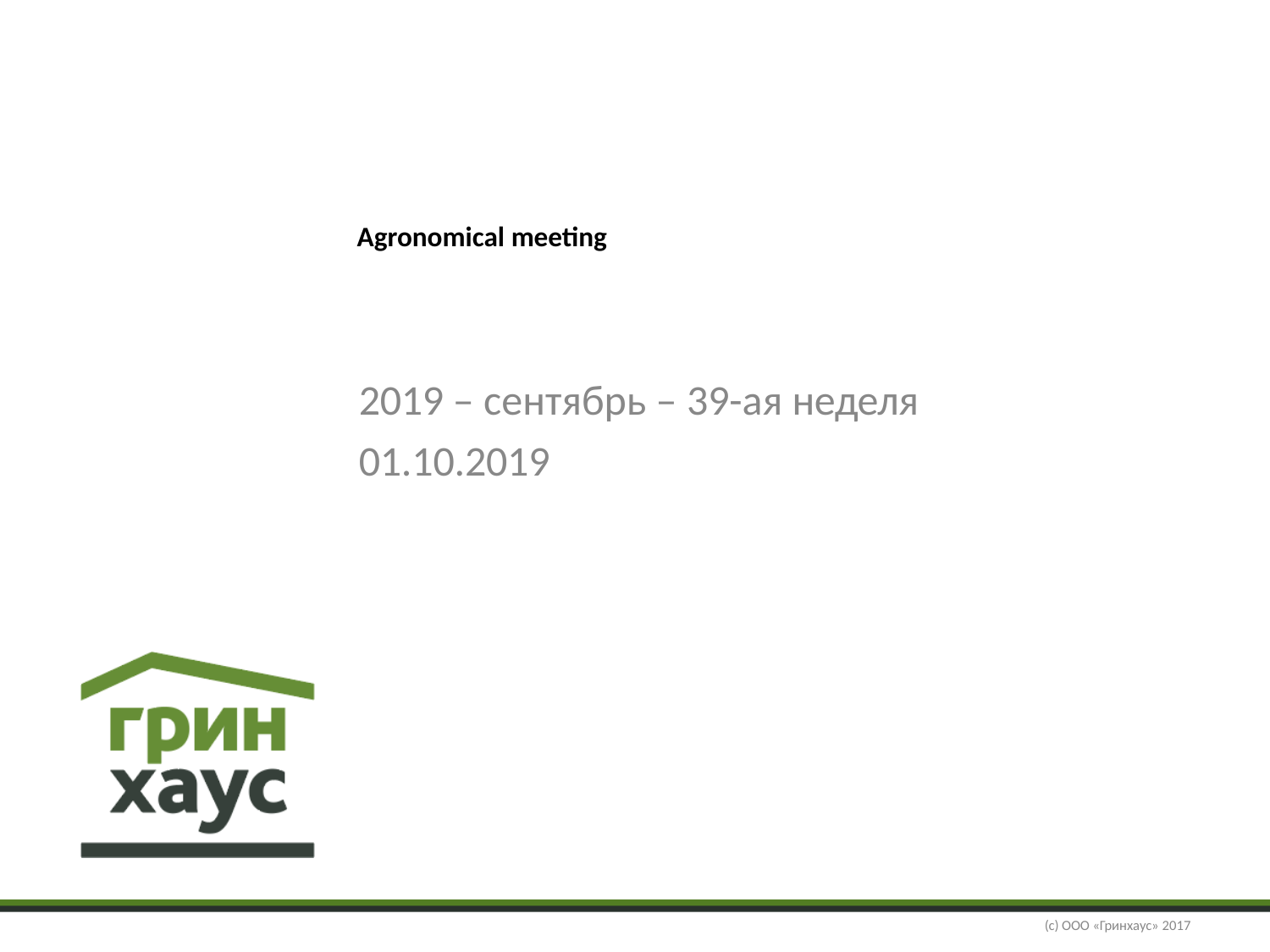

# Agronomical meeting
2019 – сентябрь – 39-ая неделя
01.10.2019

(с) ООО «Гринхаус» 2017